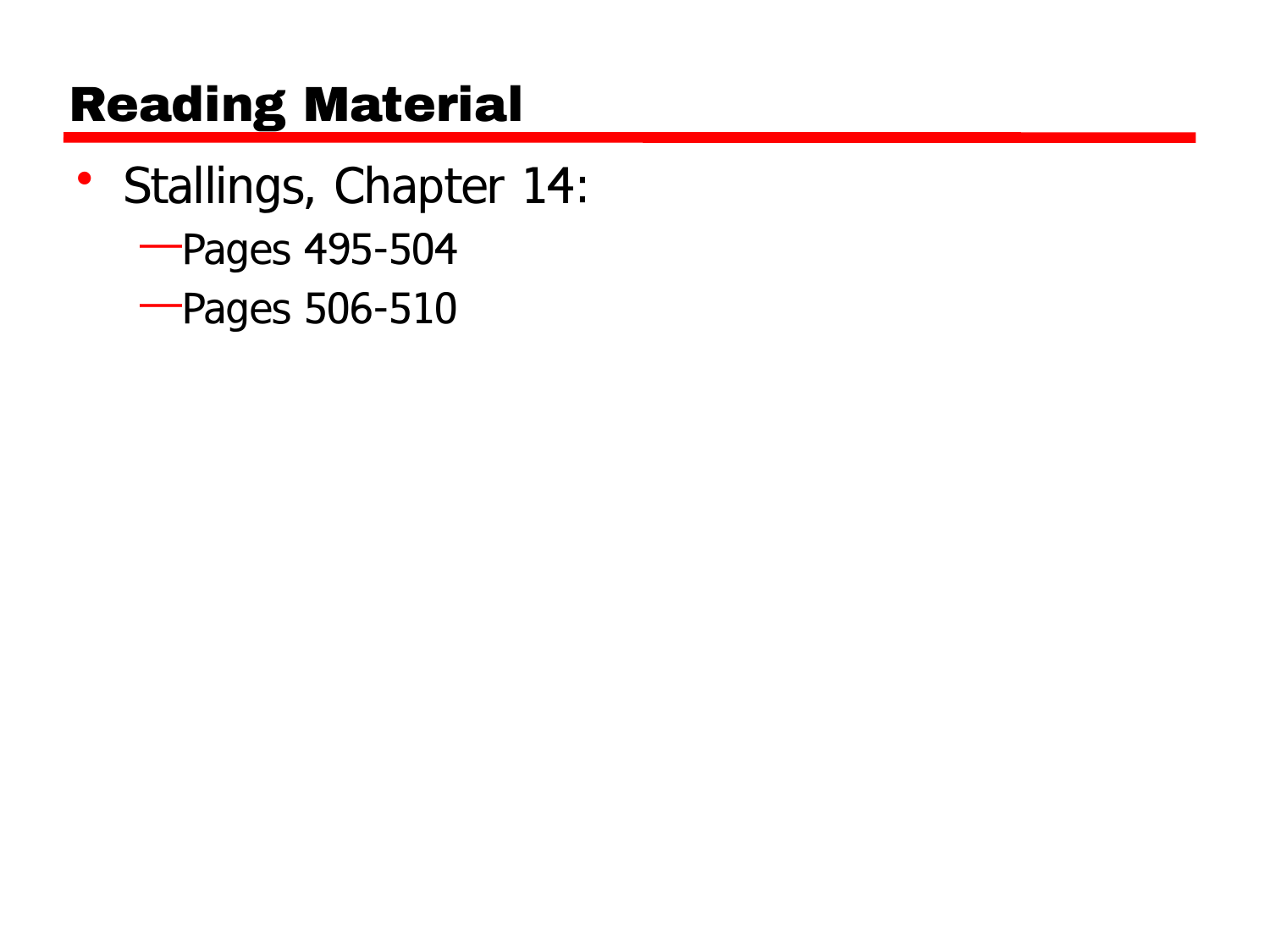

# Reading Material
Stallings, Chapter 14:
Pages 495-504
Pages 506-510